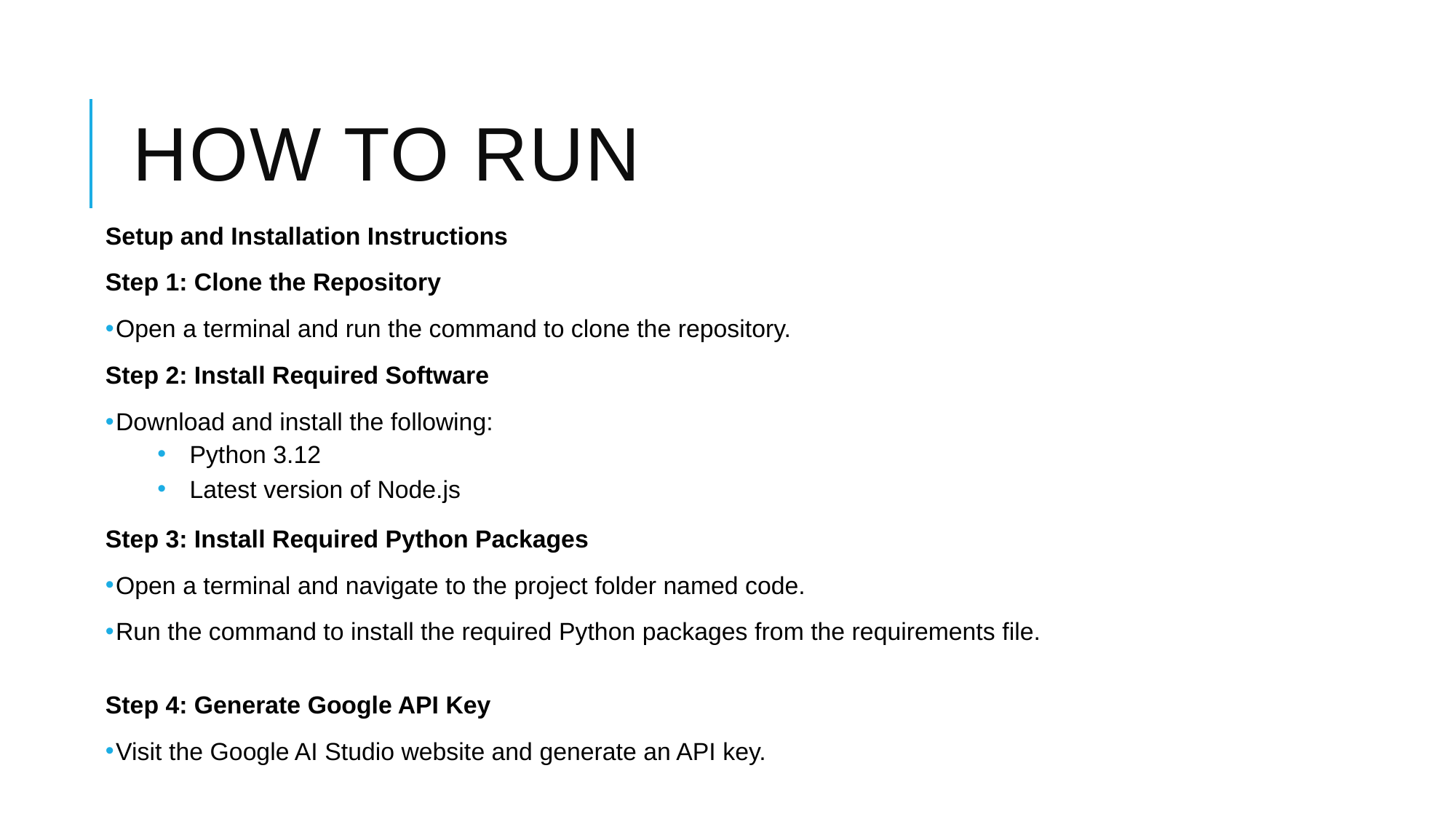

# HOW TO RUN
Setup and Installation Instructions
Step 1: Clone the Repository
Open a terminal and run the command to clone the repository.
Step 2: Install Required Software
Download and install the following:
Python 3.12
Latest version of Node.js
Step 3: Install Required Python Packages
Open a terminal and navigate to the project folder named code.
Run the command to install the required Python packages from the requirements file.
Step 4: Generate Google API Key
Visit the Google AI Studio website and generate an API key.